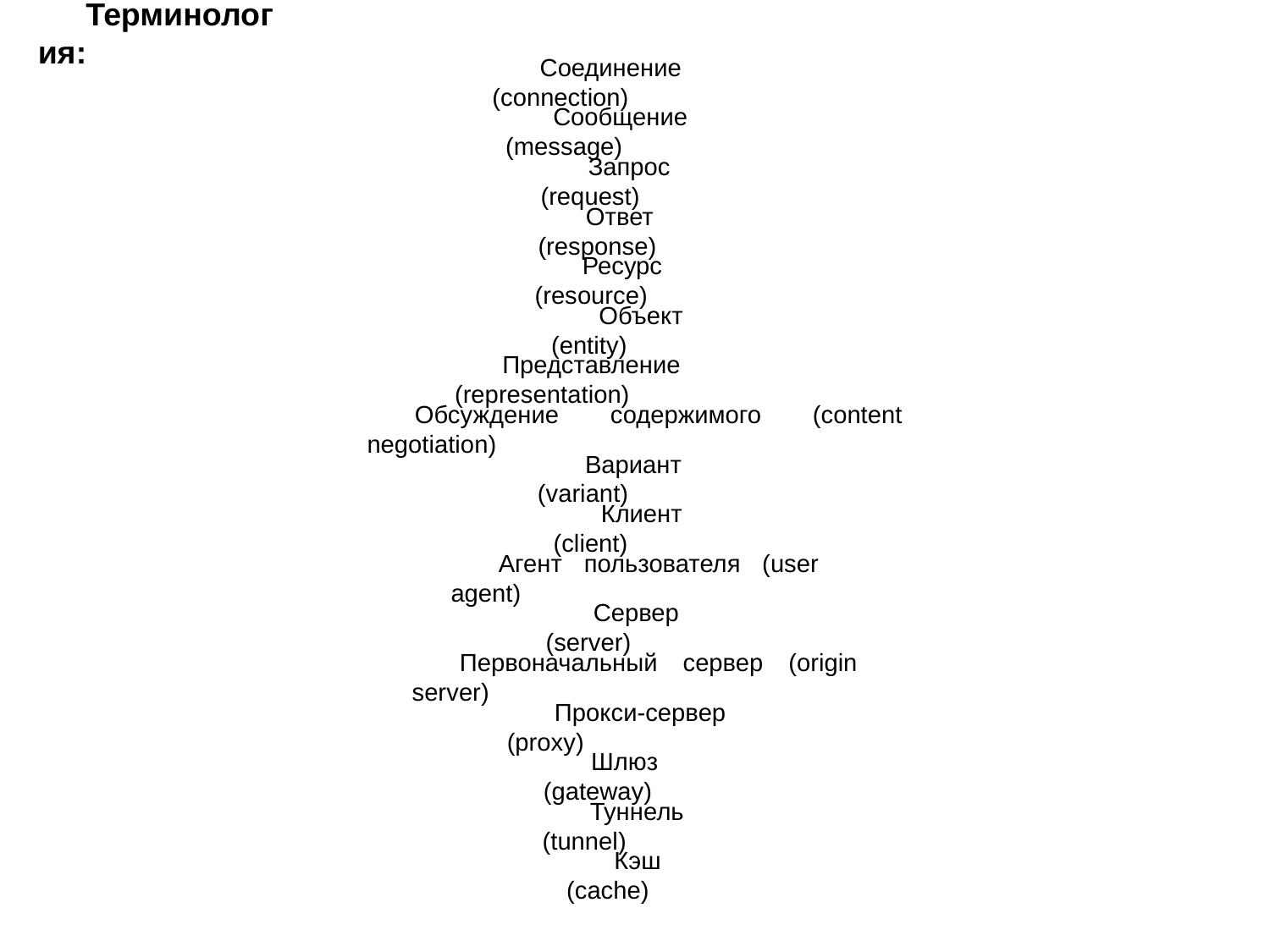

Терминология:
Соединение (connection)
Сообщение (message)
Запрос (request)
Ответ (response)
Ресурс (resource)
Объект (entity)
Представление (representation)
Обсуждение содержимого (content negotiation)
Вариант (variant)
Клиент (client)
Агент пользователя (user agent)
Сервер (server)
Первоначальный сервер (origin server)
Прокси-сервер (proxy)
Шлюз (gateway)
Туннель (tunnel)
Кэш (cache)